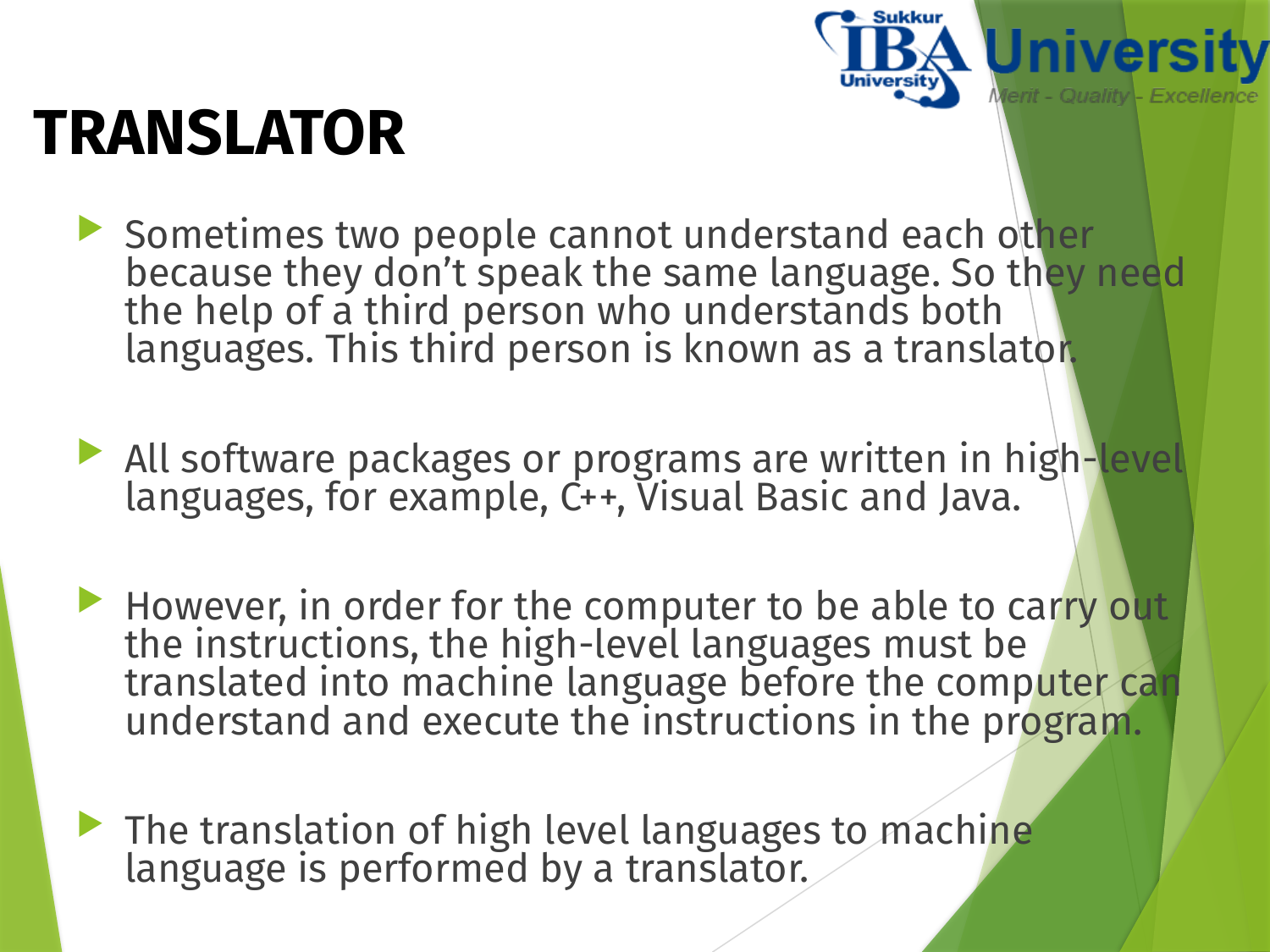

# TRANSLATOR
Sometimes two people cannot understand each other because they don’t speak the same language. So they need the help of a third person who understands both languages. This third person is known as a translator.

All software packages or programs are written in high-level languages, for example, C++, Visual Basic and Java.

However, in order for the computer to be able to carry out the instructions, the high-level languages must be translated into machine language before the computer can understand and execute the instructions in the program.

The translation of high level languages to machine language is performed by a translator.